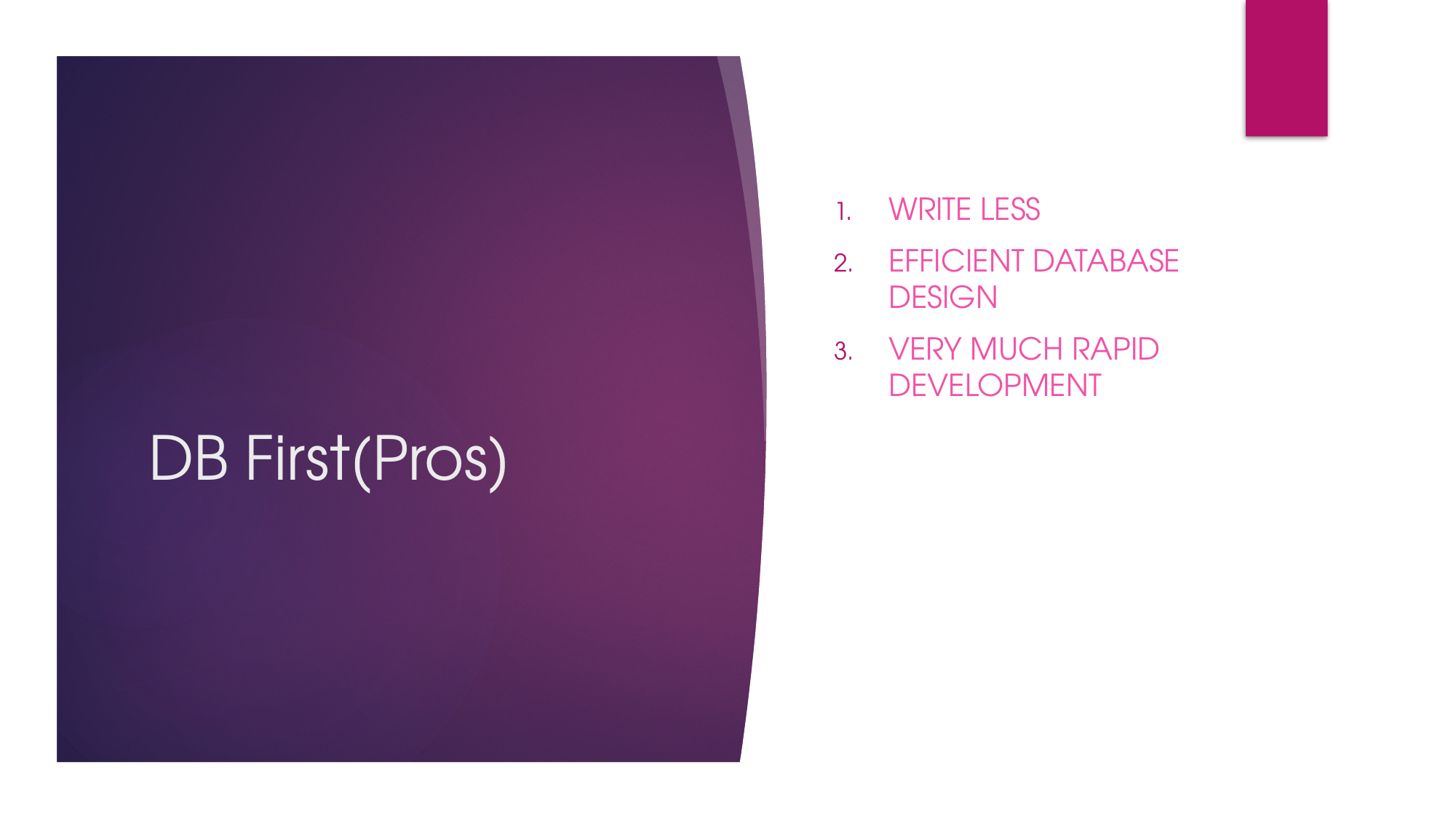

Write less
Efficient database design
Very much rapid development

# DB First(Pros)